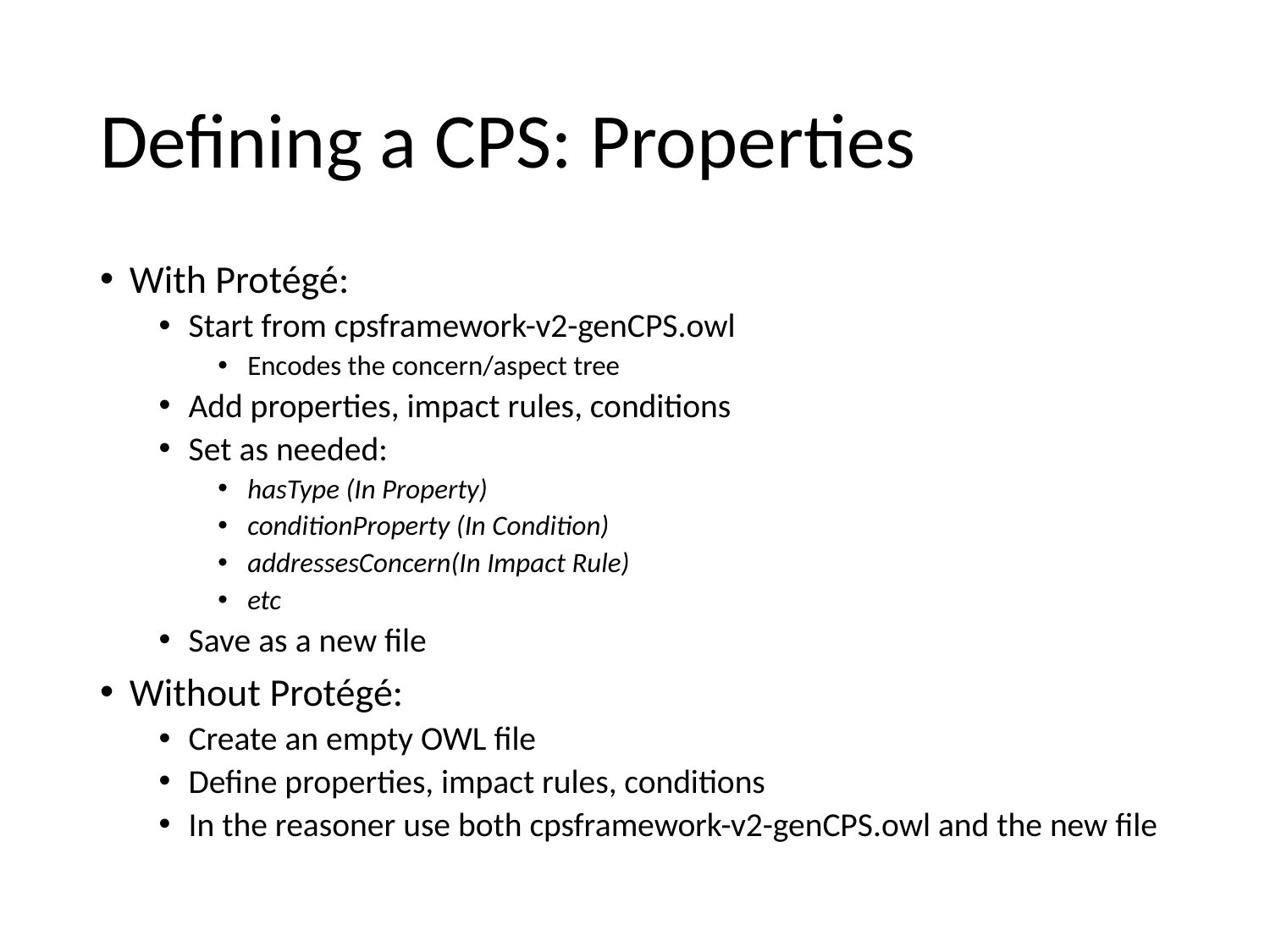

# Defining a CPS: Properties
With Protégé:
Start from cpsframework-v2-genCPS.owl
Encodes the concern/aspect tree
Add properties, impact rules, conditions
Set as needed:
hasType (In Property)
conditionProperty (In Condition)
addressesConcern(In Impact Rule)
etc
Save as a new file
Without Protégé:
Create an empty OWL file
Define properties, impact rules, conditions
In the reasoner use both cpsframework-v2-genCPS.owl and the new file